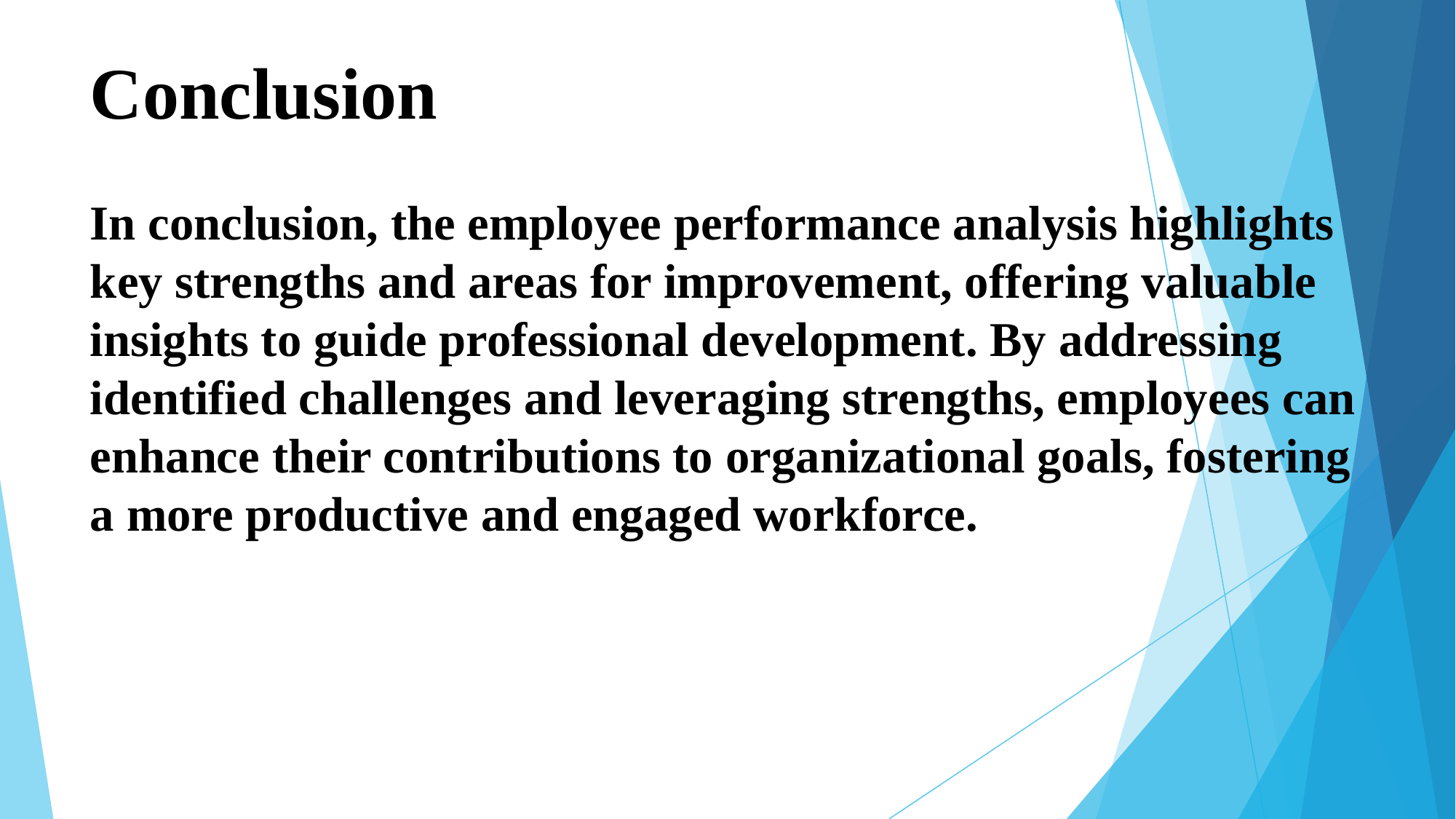

# Conclusion In conclusion, the employee performance analysis highlights key strengths and areas for improvement, offering valuable insights to guide professional development. By addressing identified challenges and leveraging strengths, employees can enhance their contributions to organizational goals, fostering a more productive and engaged workforce.